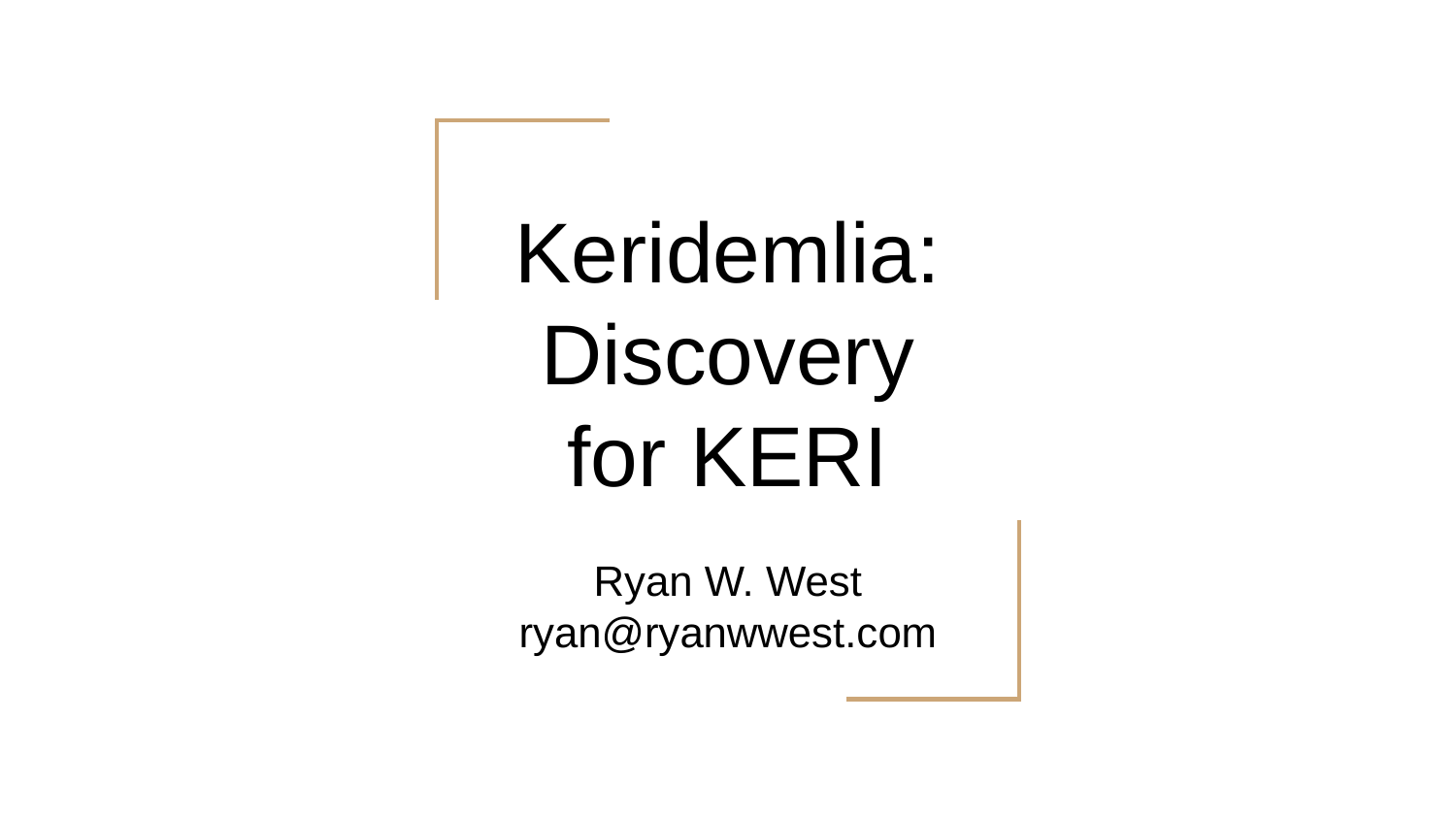

# Keridemlia: Discovery for KERI
Ryan W. West
ryan@ryanwwest.com